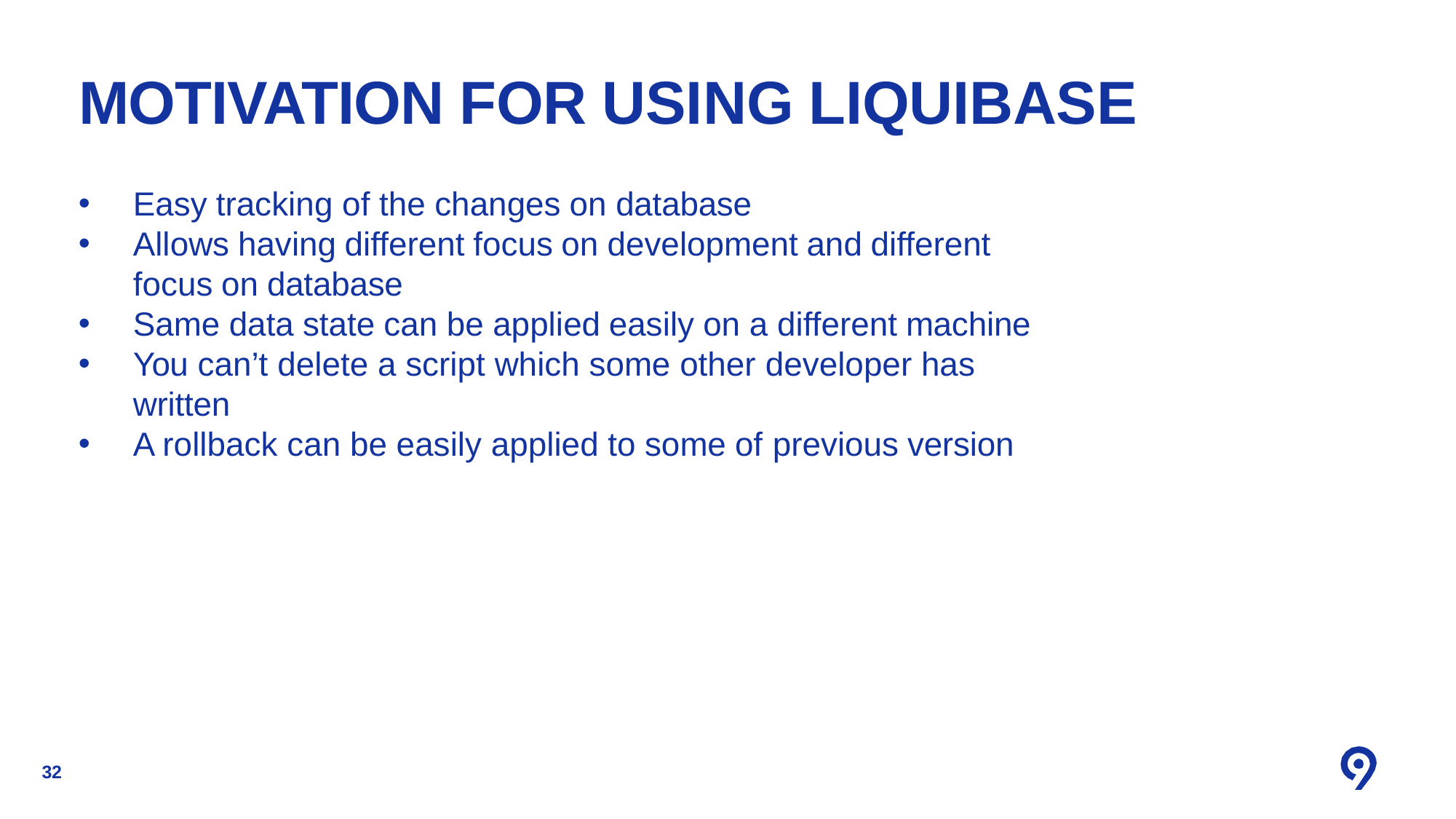

# MOTIVATION FOR USING LIQUIBASE
Easy tracking of the changes on database
Allows having different focus on development and different focus on database
Same data state can be applied easily on a different machine
You can’t delete a script which some other developer has written
A rollback can be easily applied to some of previous version
32